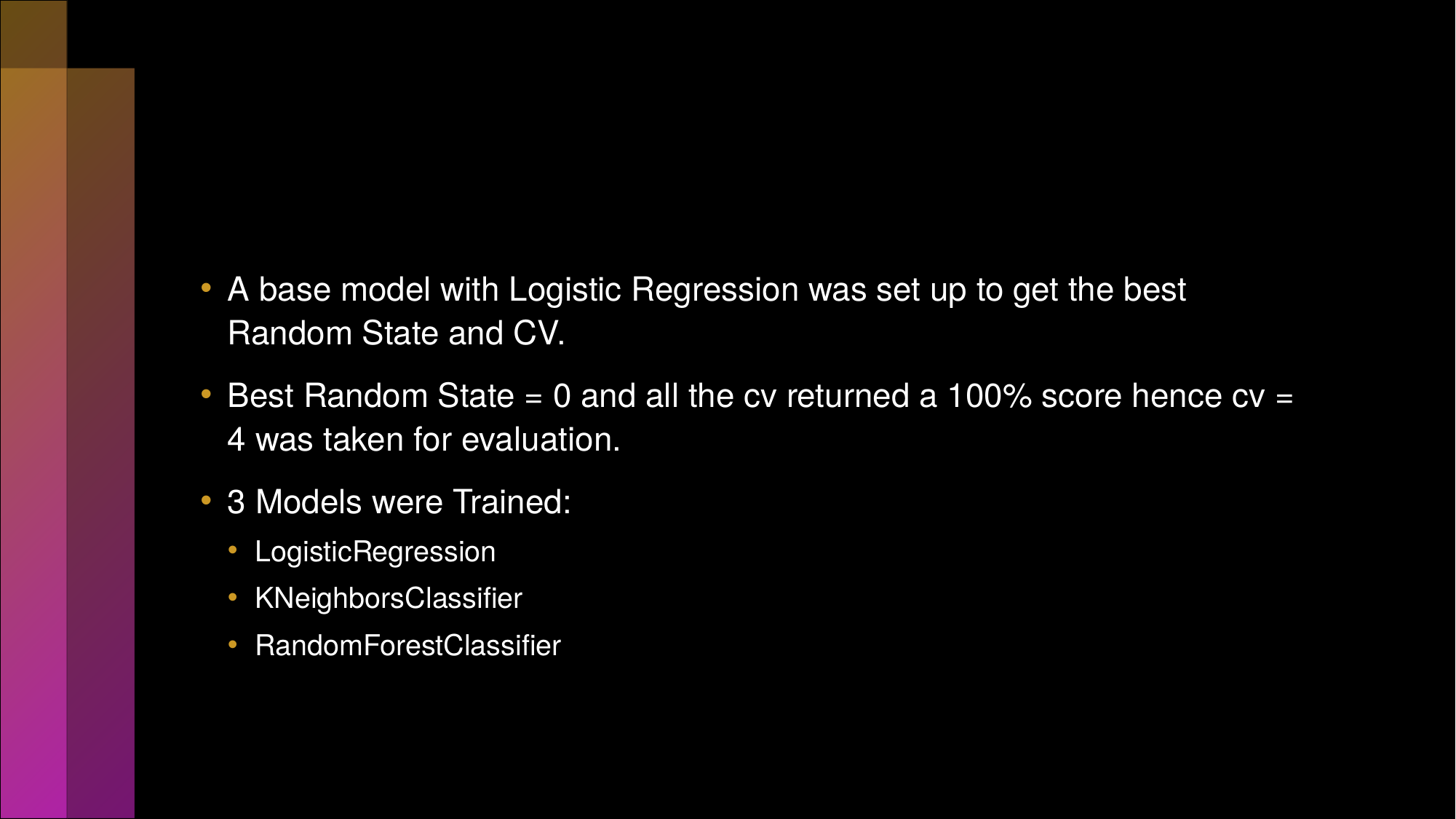

A base model with Logistic Regression was set up to get the best Random State and CV.
Best Random State = 0 and all the cv returned a 100% score hence cv = 4 was taken for evaluation.
3 Models were Trained:
LogisticRegression
KNeighborsClassifier
RandomForestClassifier